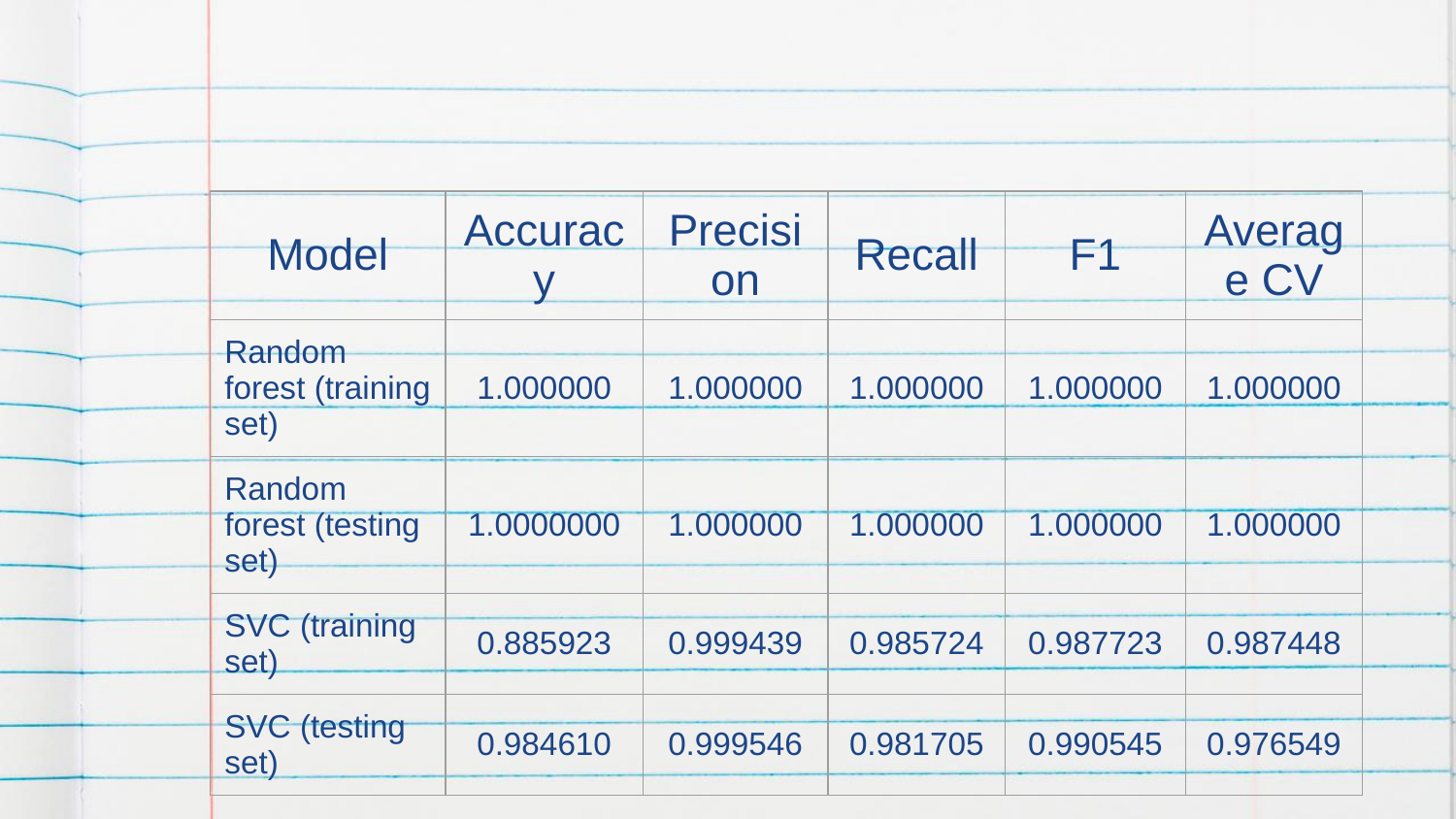

| Model | Accuracy | Precision | Recall | F1 | Average CV |
| --- | --- | --- | --- | --- | --- |
| Random forest (training set) | 1.000000 | 1.000000 | 1.000000 | 1.000000 | 1.000000 |
| Random forest (testing set) | 1.0000000 | 1.000000 | 1.000000 | 1.000000 | 1.000000 |
| SVC (training set) | 0.885923 | 0.999439 | 0.985724 | 0.987723 | 0.987448 |
| SVC (testing set) | 0.984610 | 0.999546 | 0.981705 | 0.990545 | 0.976549 |